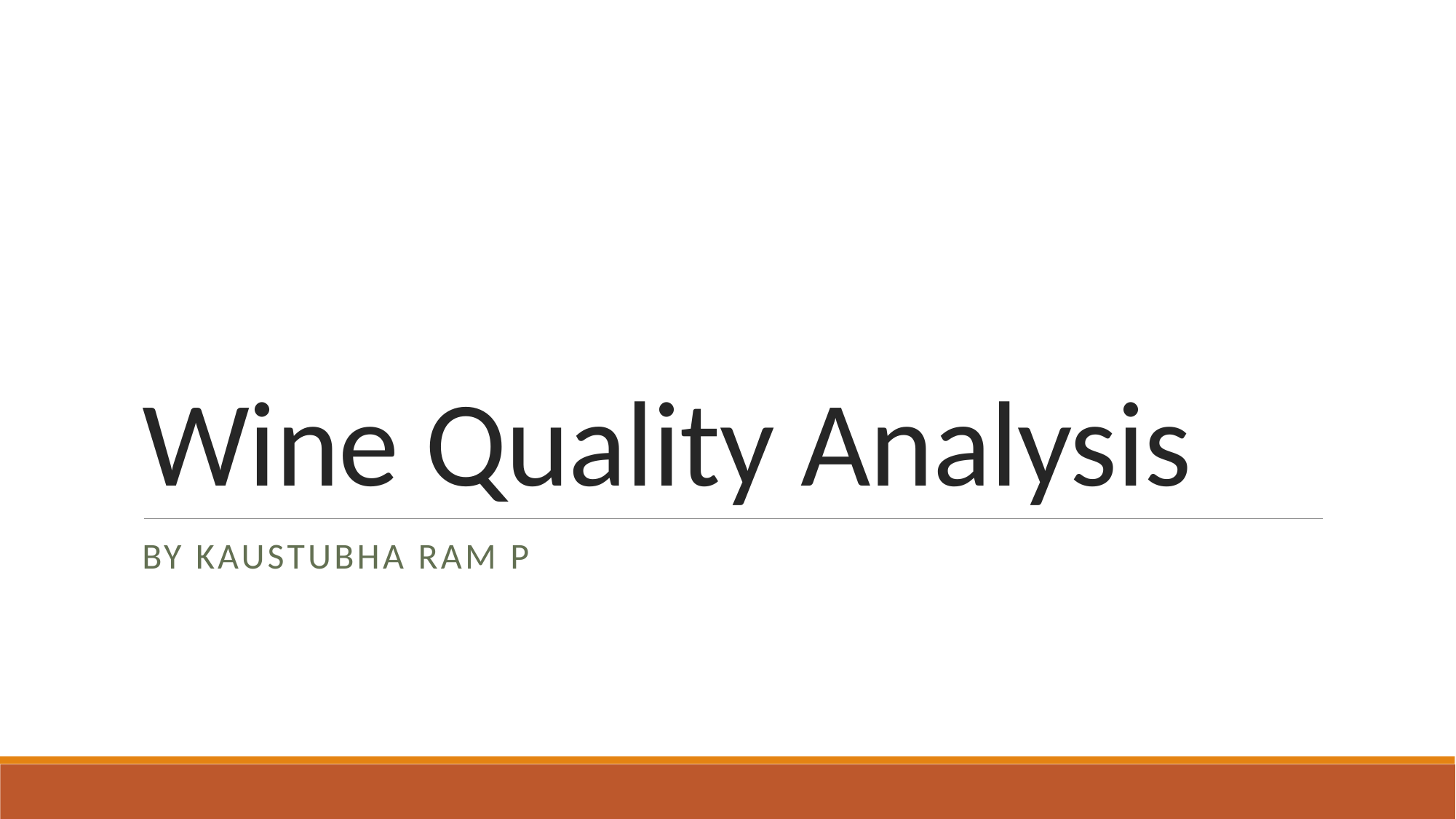

# Wine Quality Analysis
By Kaustubha ram p